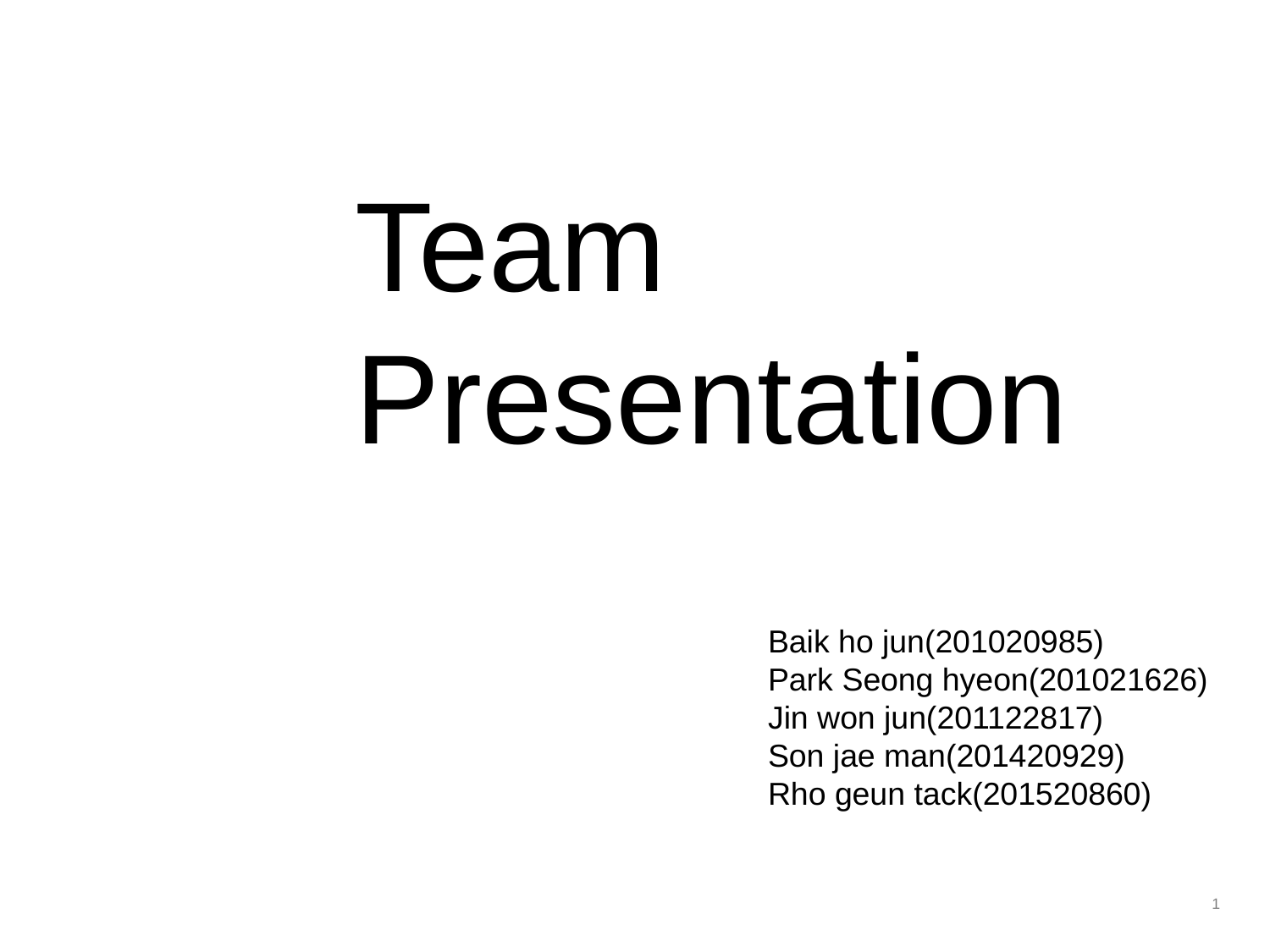

Team
Presentation
Baik ho jun(201020985)
Park Seong hyeon(201021626)
Jin won jun(201122817)
Son jae man(201420929)
Rho geun tack(201520860)